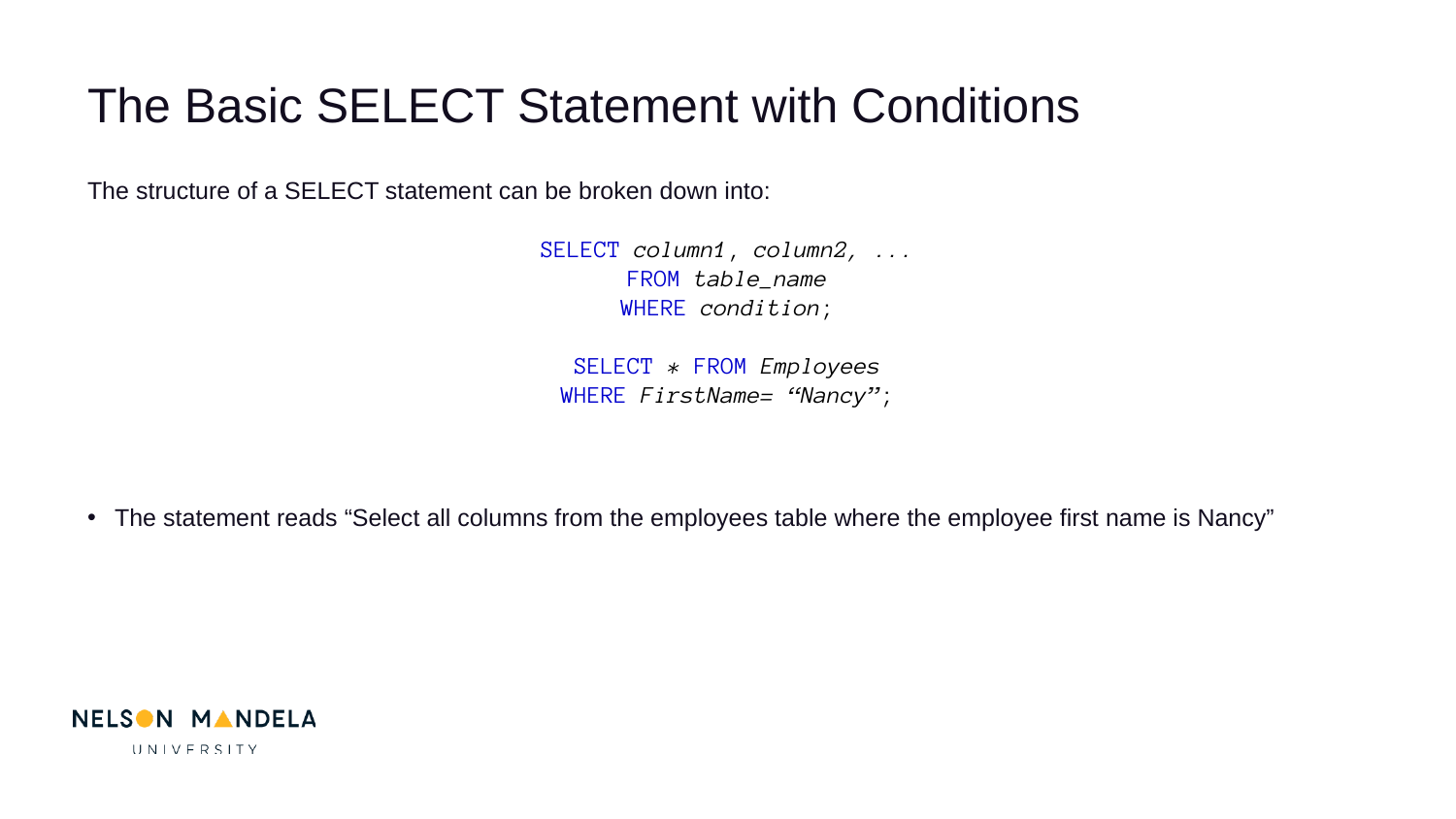

The Basic SELECT Statement with Conditions
The structure of a SELECT statement can be broken down into:

SELECT column1, column2, ...
FROM table_name
WHERE condition;

SELECT * FROM Employees
WHERE FirstName= “Nancy”;

The statement reads “Select all columns from the employees table where the employee first name is Nancy”